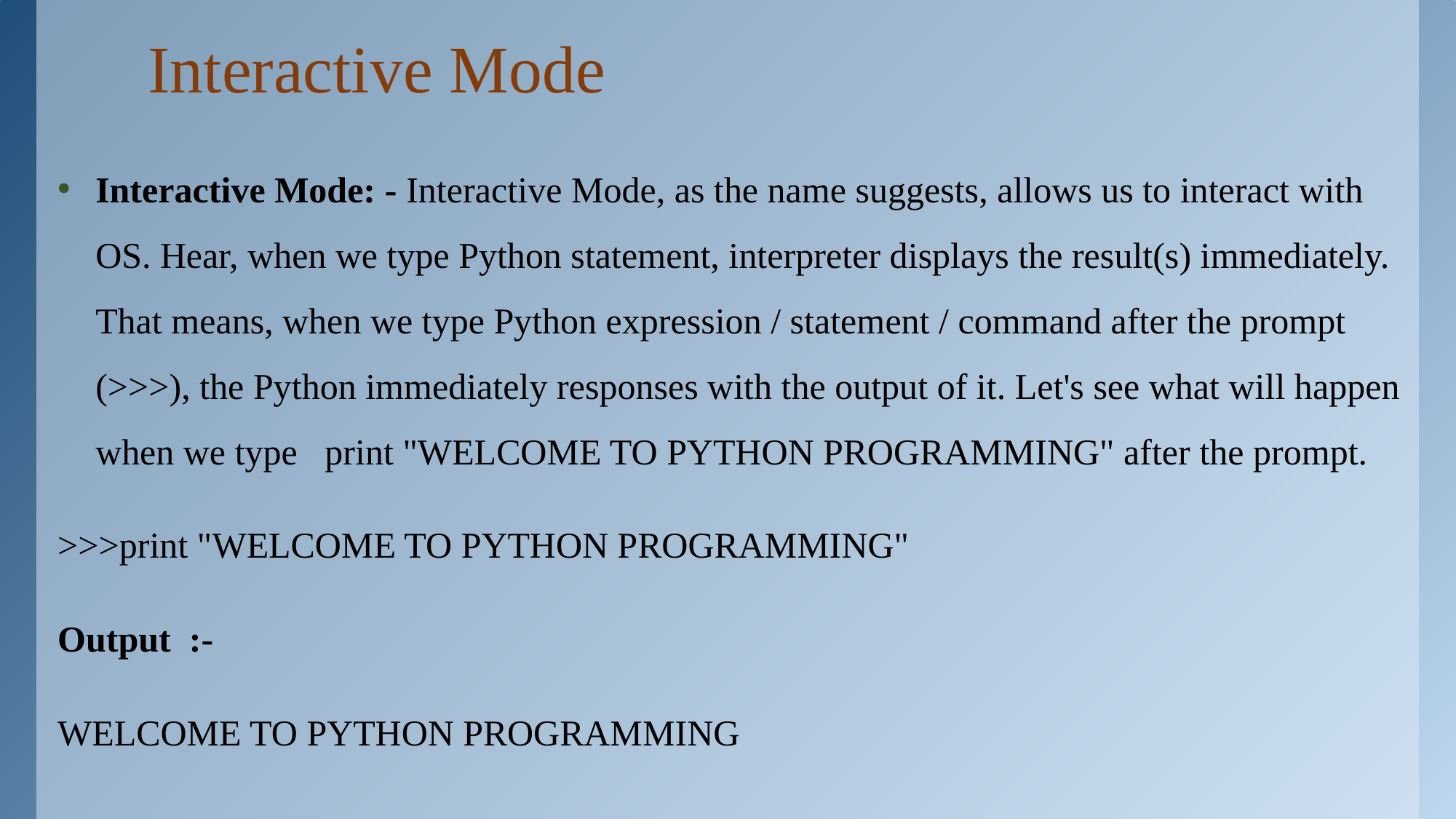

# Interactive Mode
Interactive Mode: - Interactive Mode, as the name suggests, allows us to interact with OS. Hear, when we type Python statement, interpreter displays the result(s) immediately. That means, when we type Python expression / statement / command after the prompt (>>>), the Python immediately responses with the output of it. Let's see what will happen when we type   print "WELCOME TO PYTHON PROGRAMMING" after the prompt.
>>>print "WELCOME TO PYTHON PROGRAMMING"
Output  :-
WELCOME TO PYTHON PROGRAMMING